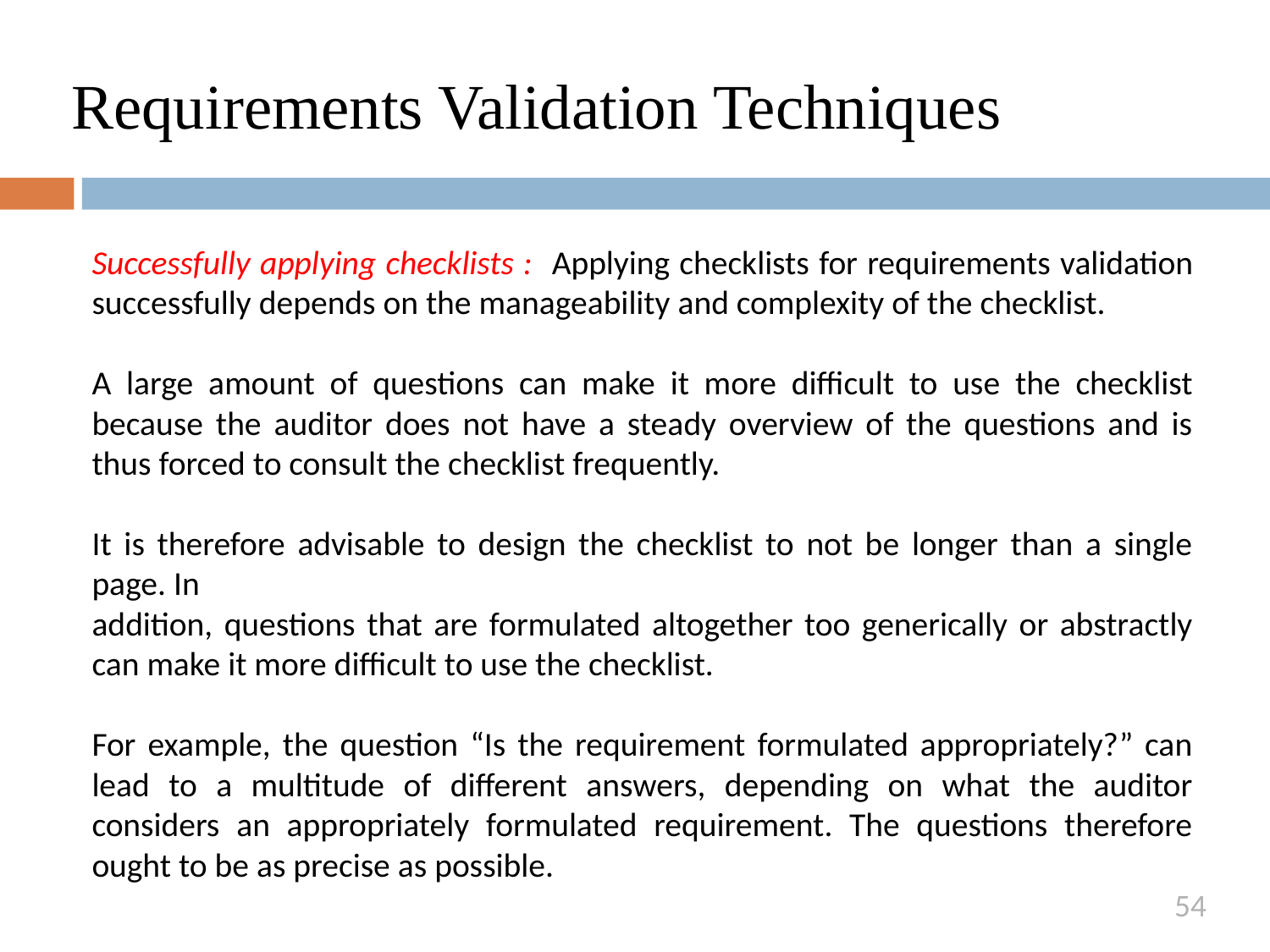

# Requirements Validation Techniques
Successfully applying checklists :  Applying checklists for requirements validation successfully depends on the manageability and complexity of the checklist.

A large amount of questions can make it more difficult to use the checklist because the auditor does not have a steady overview of the questions and is thus forced to consult the checklist frequently.

It is therefore advisable to design the checklist to not be longer than a single page. In
addition, questions that are formulated altogether too generically or abstractly can make it more difficult to use the checklist.

For example, the question “Is the requirement formulated appropriately?” can lead to a multitude of different answers, depending on what the auditor considers an appropriately formulated requirement. The questions therefore ought to be as precise as possible.
54